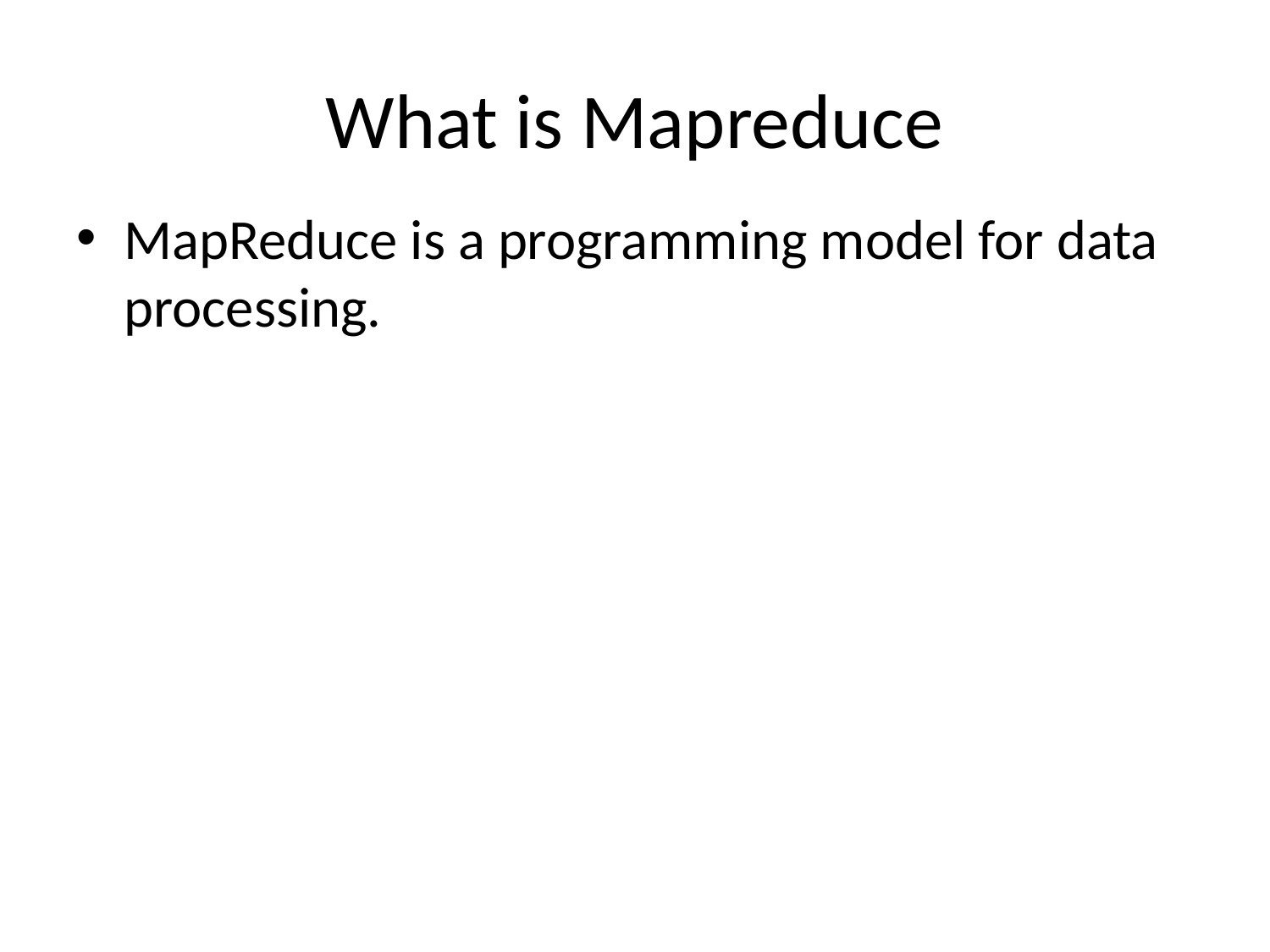

# What is Mapreduce
MapReduce is a programming model for data processing.